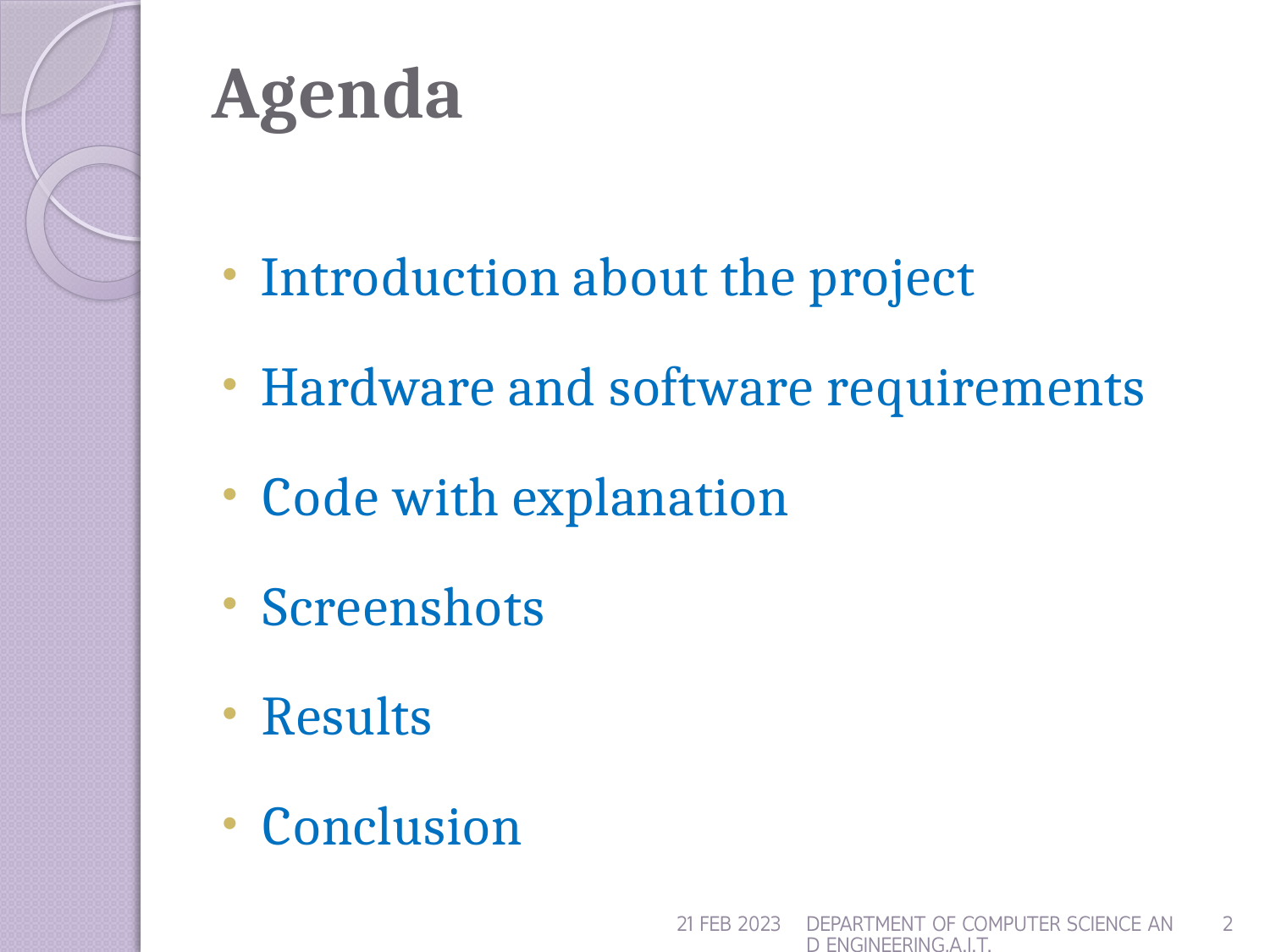

# Agenda
Introduction about the project
Hardware and software requirements
Code with explanation
Screenshots
Results
Conclusion

21 FEB 2023
DEPARTMENT OF COMPUTER SCIENCE AND ENGINEERING,A.I.T.
2